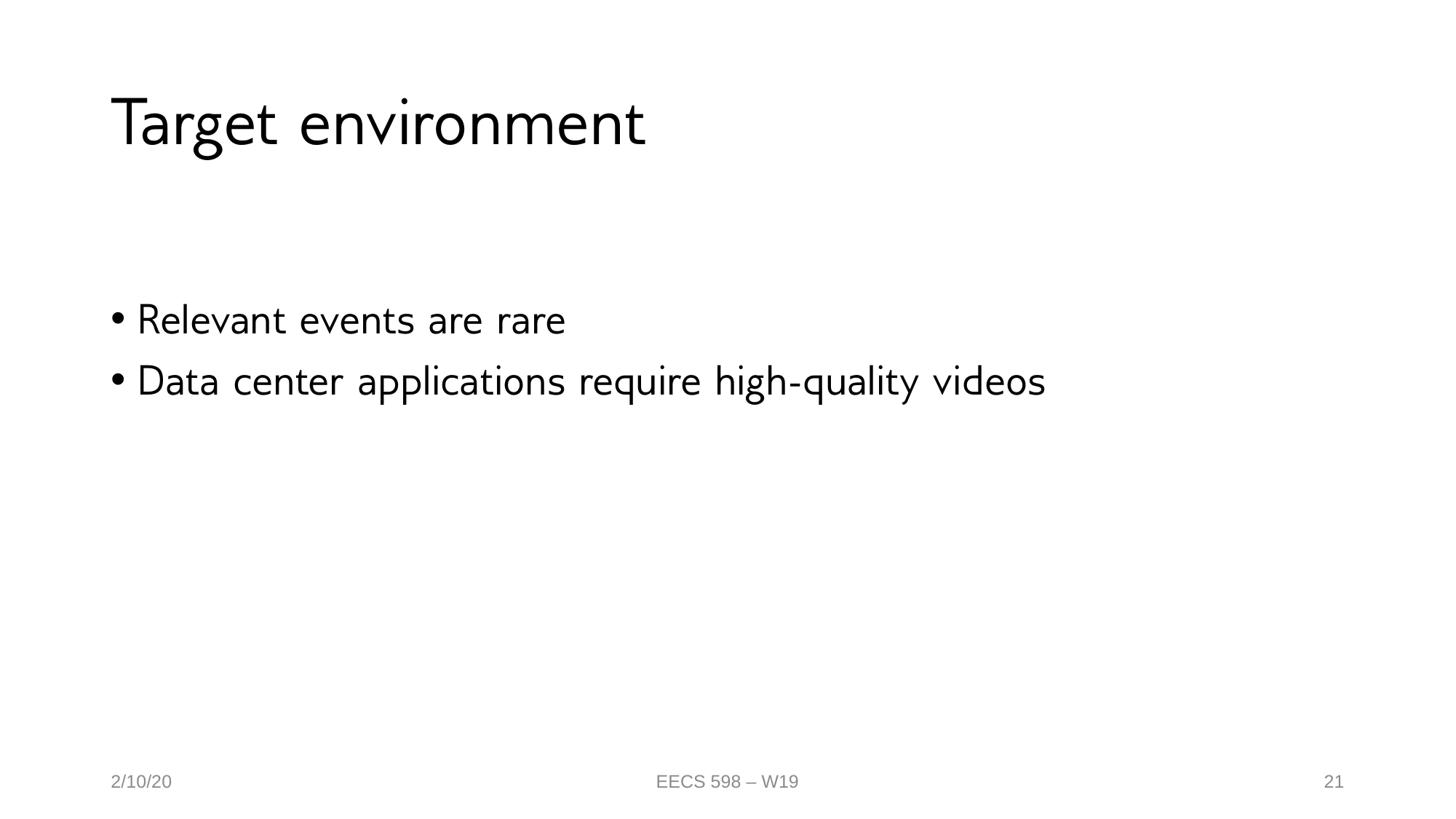

# Target environment
Relevant events are rare
Data center applications require high-quality videos

2/10/20
EECS 598 – W19
21